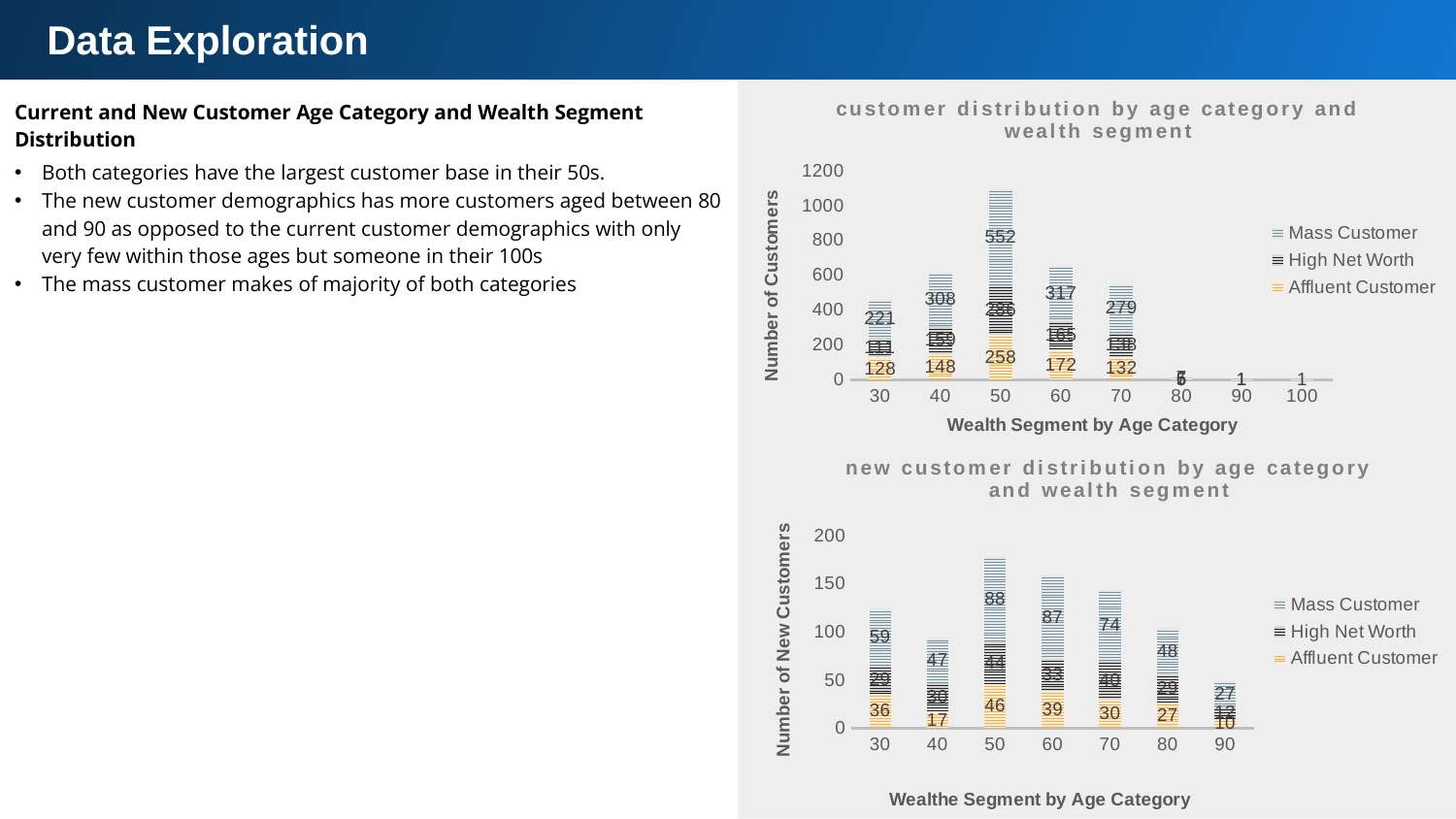

Data Exploration

### Chart: customer distribution by age category and wealth segment

| Category | Affluent Customer | High Net Worth | Mass Customer |
|---|---|---|---|
| 30 | 128.0 | 111.0 | 221.0 |
| 40 | 148.0 | 159.0 | 308.0 |
| 50 | 258.0 | 286.0 | 552.0 |
| 60 | 172.0 | 165.0 | 317.0 |
| 70 | 132.0 | 138.0 | 279.0 |
| 80 | 5.0 | 6.0 | 7.0 |
| 90 | None | 1.0 | 1.0 |
| 100 | 1.0 | None | None |

Current and New Customer Age Category and Wealth Segment Distribution
Both categories have the largest customer base in their 50s.
The new customer demographics has more customers aged between 80 and 90 as opposed to the current customer demographics with only very few within those ages but someone in their 100s
The mass customer makes of majority of both categories

### Chart: new customer distribution by age category and wealth segment

| Category | Affluent Customer | High Net Worth | Mass Customer |
|---|---|---|---|
| 30 | 36.0 | 29.0 | 59.0 |
| 40 | 17.0 | 30.0 | 47.0 |
| 50 | 46.0 | 44.0 | 88.0 |
| 60 | 39.0 | 33.0 | 87.0 |
| 70 | 30.0 | 40.0 | 74.0 |
| 80 | 27.0 | 29.0 | 48.0 |
| 90 | 10.0 | 12.0 | 27.0 |